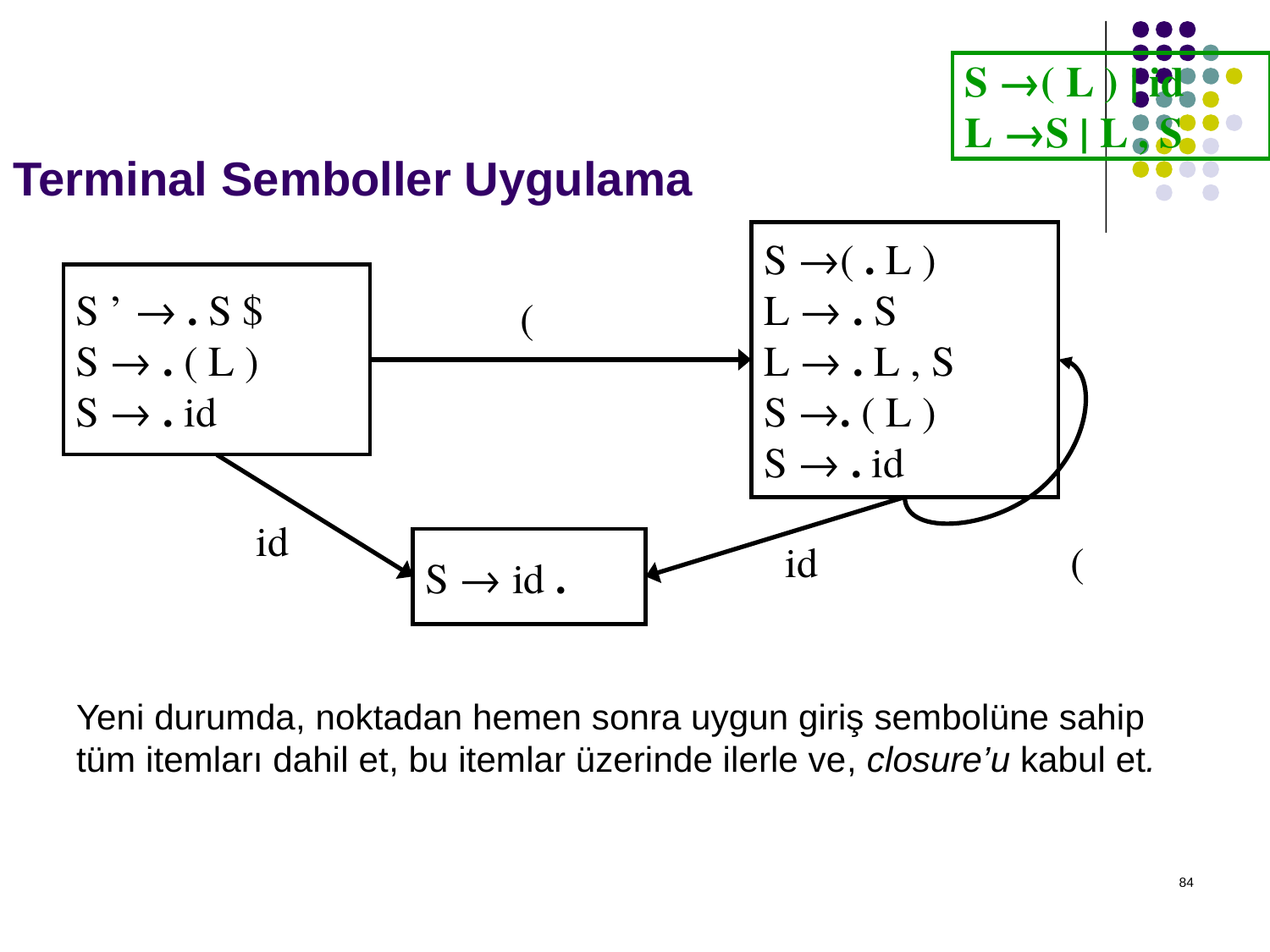

# Terminal Semboller Uygulama
S →( L ) | id
L →S | L , S
S →( . L )
L → . S
L → . L , S
S →. ( L )
S → . id
S ’ → . S $
S → . ( L )
S → . id
(
id
S → id .
id
(
Yeni durumda, noktadan hemen sonra uygun giriş sembolüne sahip tüm itemları dahil et, bu itemlar üzerinde ilerle ve, closure’u kabul et.
84